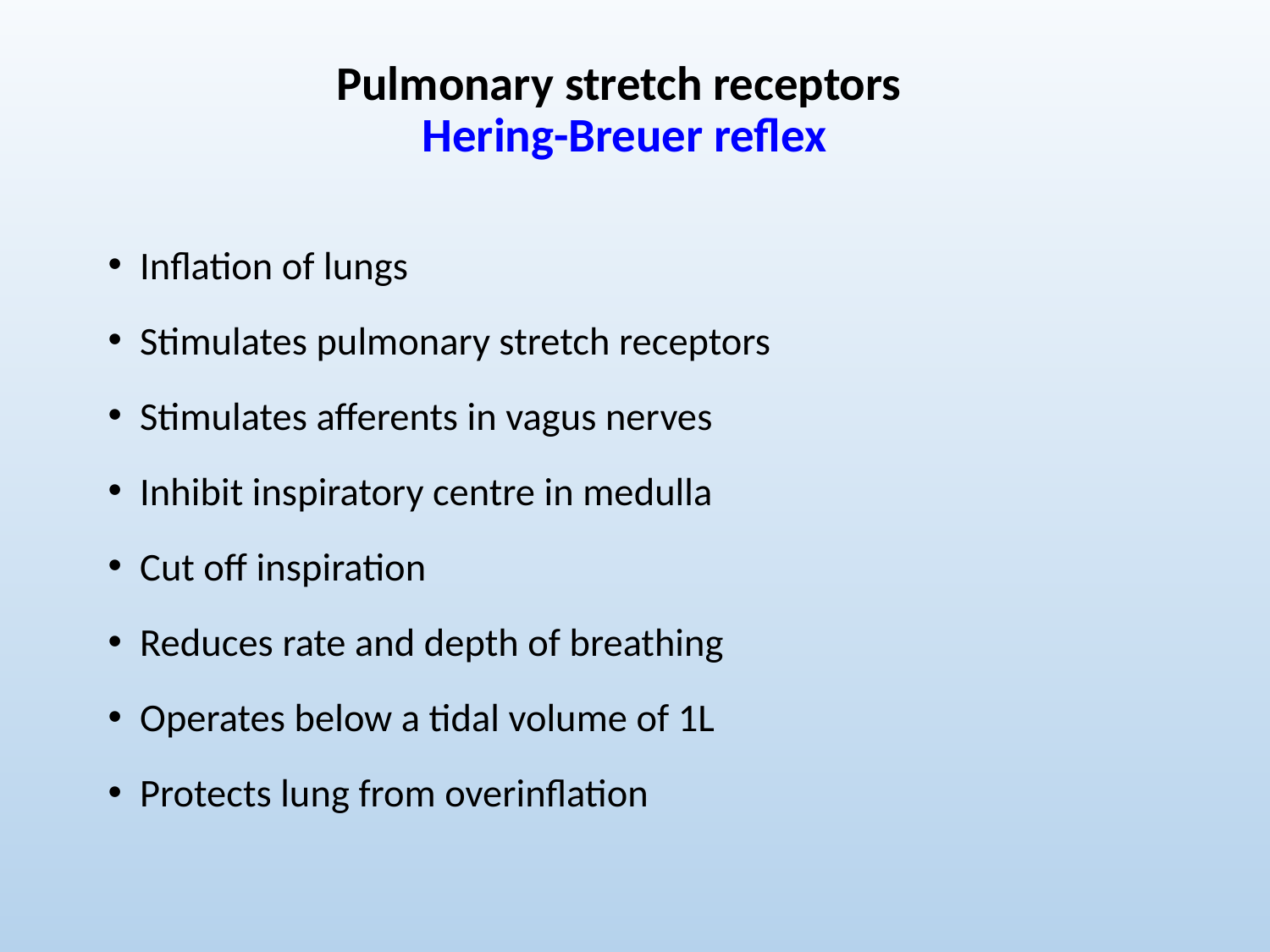

# Pulmonary stretch receptors Hering-Breuer reflex
Inflation of lungs
Stimulates pulmonary stretch receptors
Stimulates afferents in vagus nerves
Inhibit inspiratory centre in medulla
Cut off inspiration
Reduces rate and depth of breathing
Operates below a tidal volume of 1L
Protects lung from overinflation